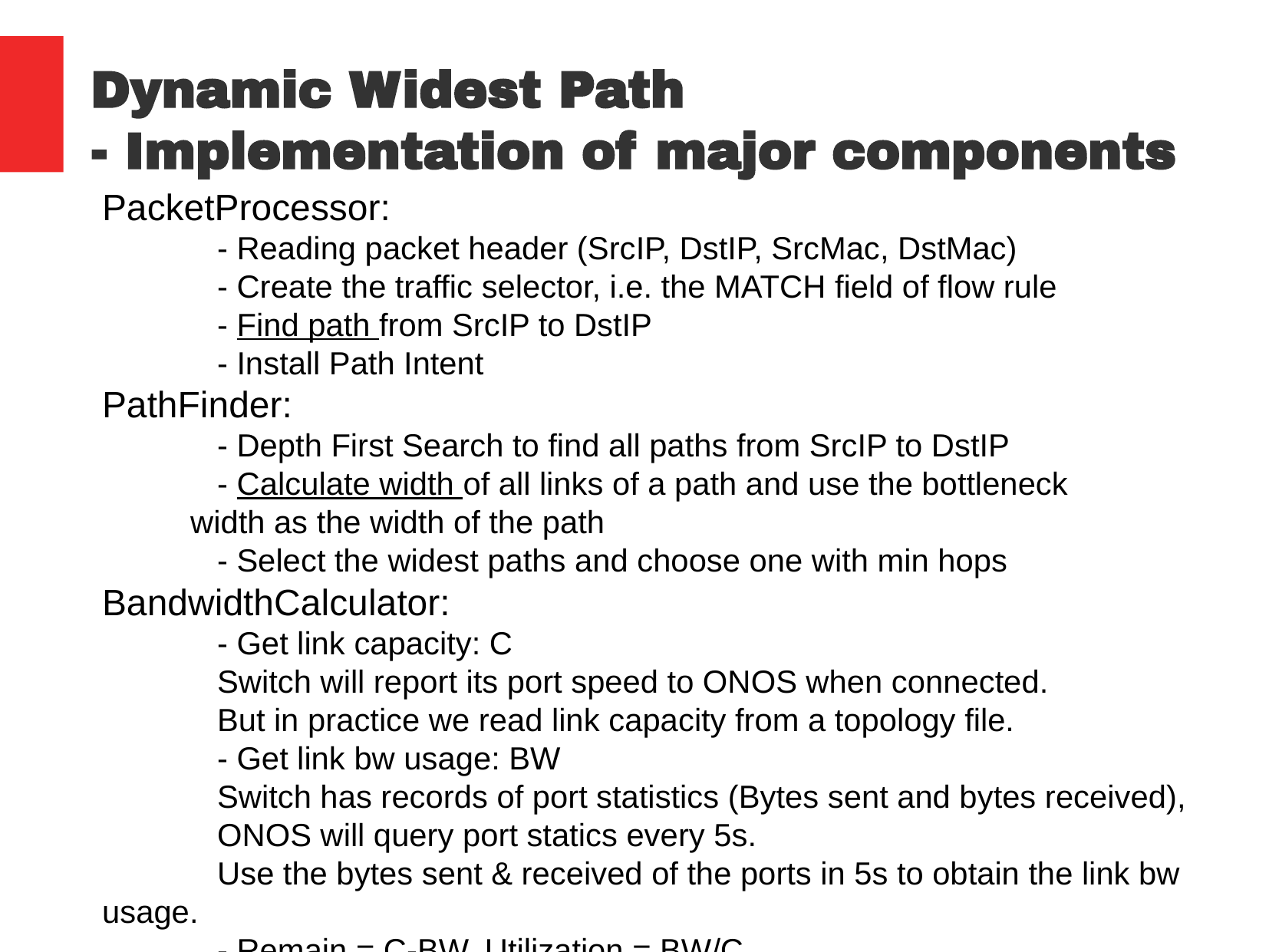

# Dynamic Widest Path - Implementation of major components
PacketProcessor:
	- Reading packet header (SrcIP, DstIP, SrcMac, DstMac)
	- Create the traffic selector, i.e. the MATCH field of flow rule
	- Find path from SrcIP to DstIP
	- Install Path Intent
PathFinder:
	- Depth First Search to find all paths from SrcIP to DstIP
	- Calculate width of all links of a path and use the bottleneck
          width as the width of the path
	- Select the widest paths and choose one with min hops
BandwidthCalculator:
	- Get link capacity: C
	Switch will report its port speed to ONOS when connected.
	But in practice we read link capacity from a topology file.
	- Get link bw usage: BW
	Switch has records of port statistics (Bytes sent and bytes received),
	ONOS will query port statics every 5s.
	Use the bytes sent & received of the ports in 5s to obtain the link bw usage.
	- Remain = C-BW, Utilization = BW/C